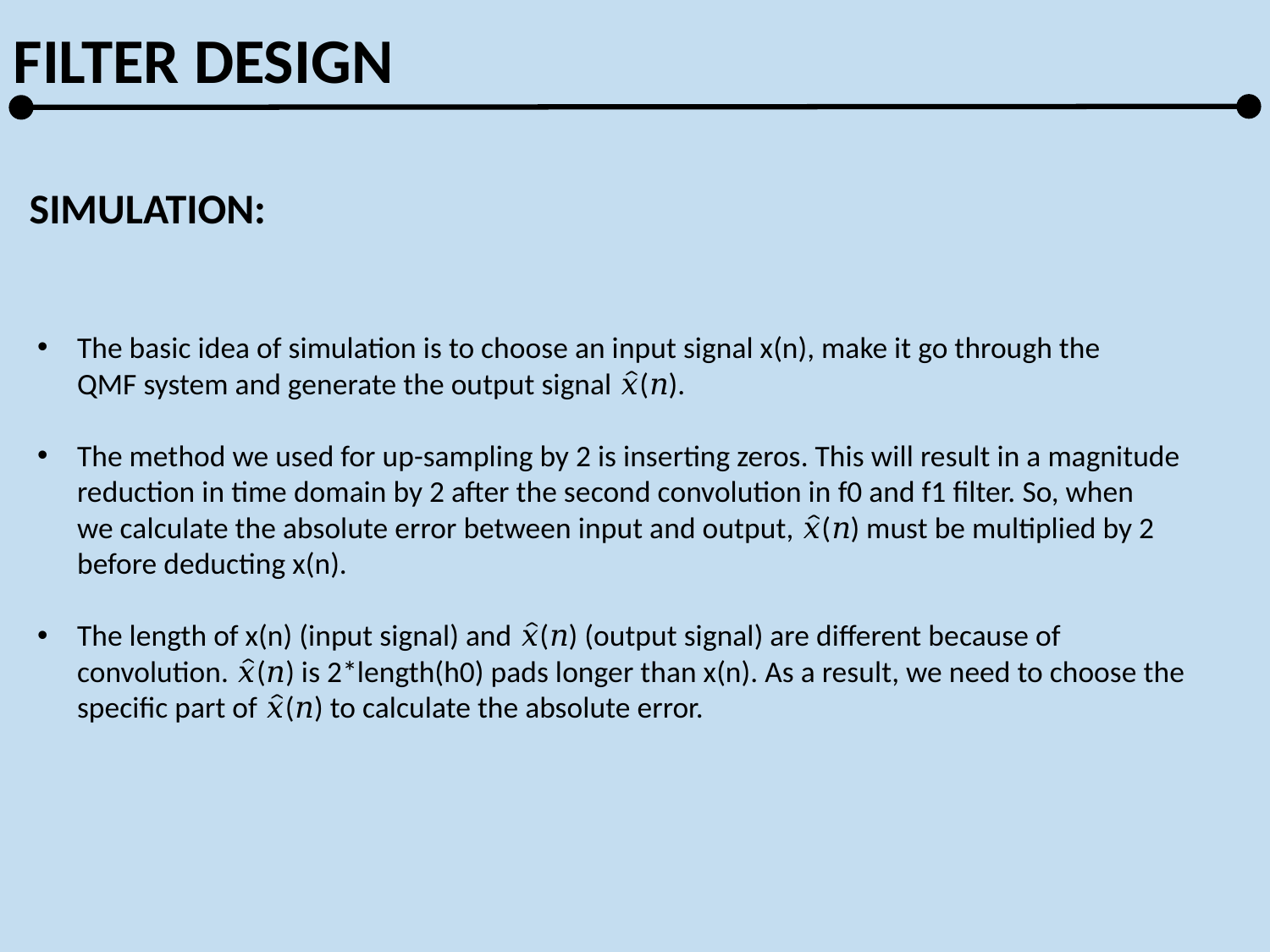

FILTER DESIGN

SIMULATION:

The basic idea of simulation is to choose an input signal x(n), make it go through the QMF system and generate the output signal 𝑥̂(𝑛).

The method we used for up-sampling by 2 is inserting zeros. This will result in a magnitude reduction in time domain by 2 after the second convolution in f0 and f1 filter. So, when we calculate the absolute error between input and output, 𝑥̂(𝑛) must be multiplied by 2 before deducting x(n).

The length of x(n) (input signal) and 𝑥̂(𝑛) (output signal) are different because of convolution. 𝑥̂(𝑛) is 2*length(h0) pads longer than x(n). As a result, we need to choose the specific part of 𝑥̂(𝑛) to calculate the absolute error.